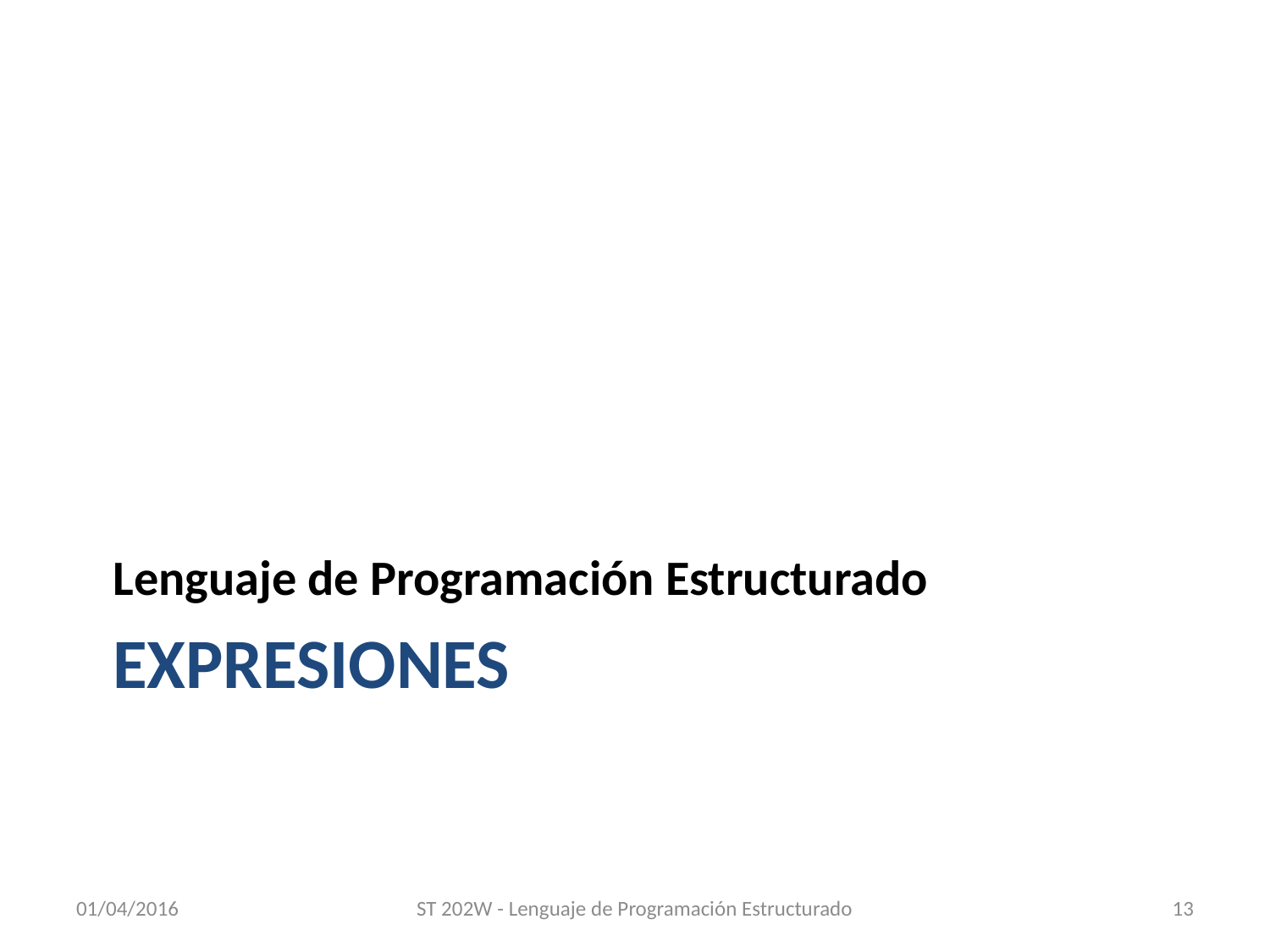

Lenguaje de Programación Estructurado
# EXPRESIONES
01/04/2016
ST 202W - Lenguaje de Programación Estructurado
13